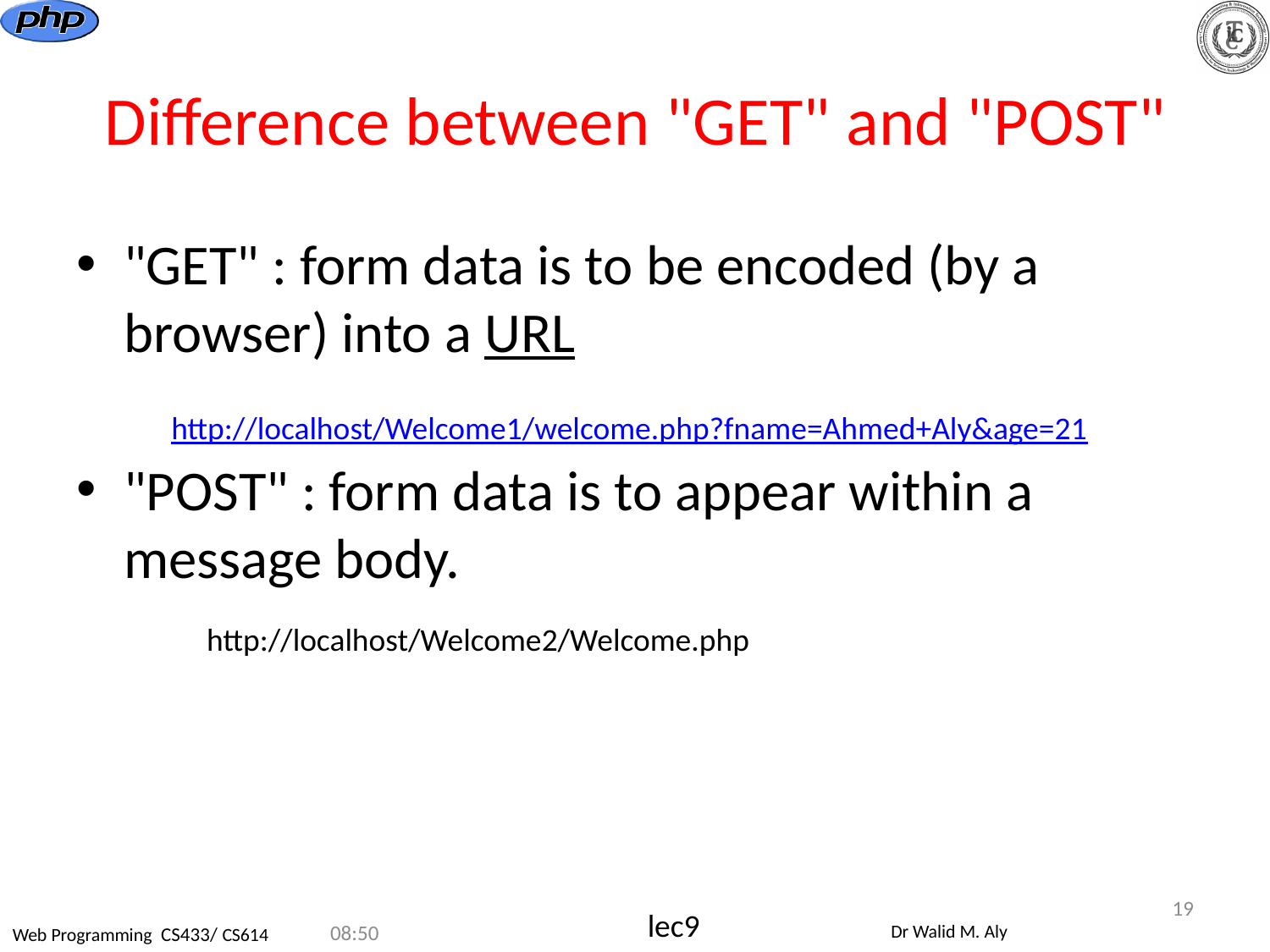

# Difference between "GET" and "POST"
"GET" : form data is to be encoded (by a browser) into a URL

"POST" : form data is to appear within a message body.
http://localhost/Welcome1/welcome.php?fname=Ahmed+Aly&age=21
http://localhost/Welcome2/Welcome.php
19